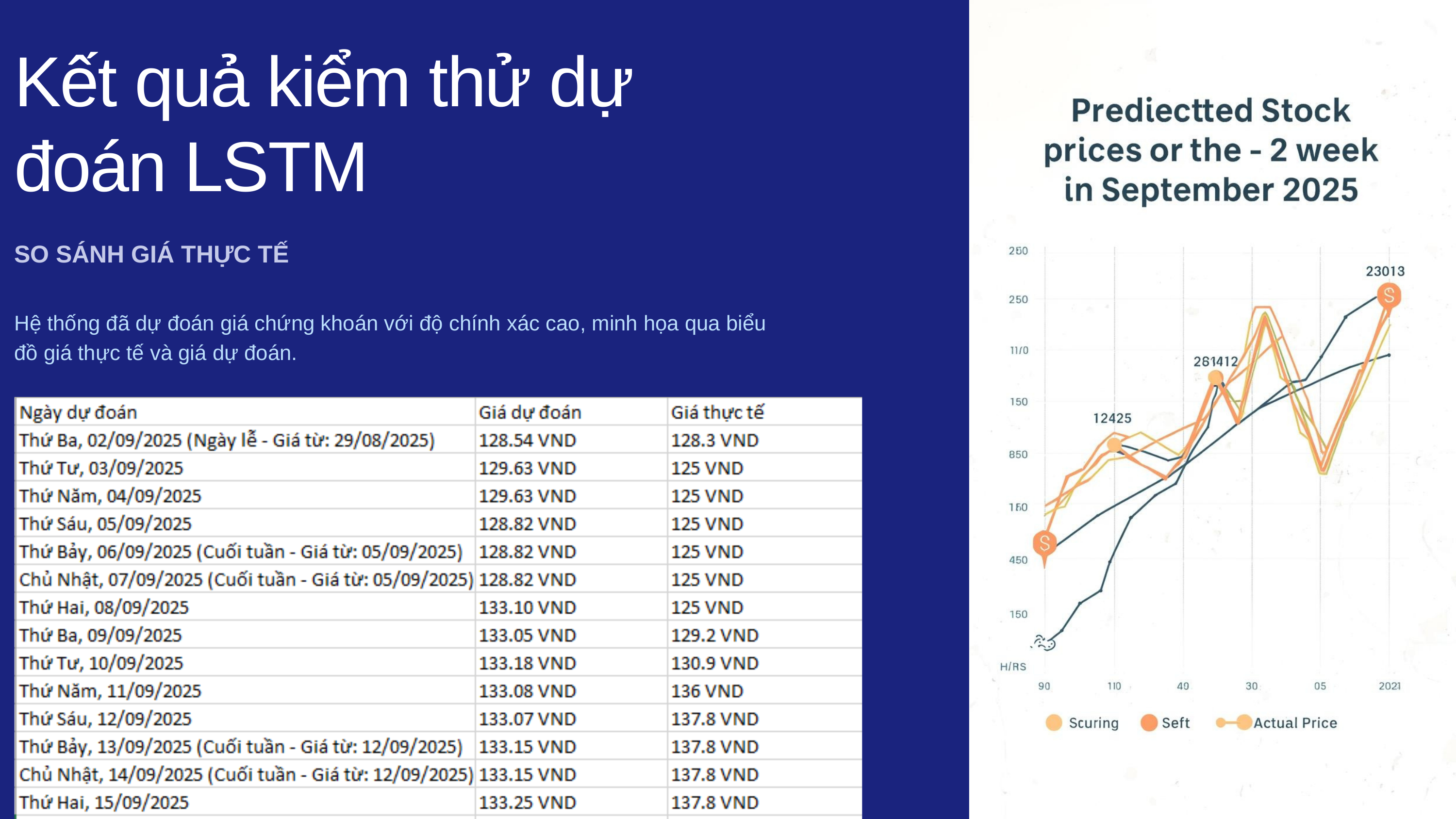

Kết quả kiểm thử dự đoán LSTM
SO SÁNH GIÁ THỰC TẾ
Hệ thống đã dự đoán giá chứng khoán với độ chính xác cao, minh họa qua biểu đồ giá thực tế và giá dự đoán.